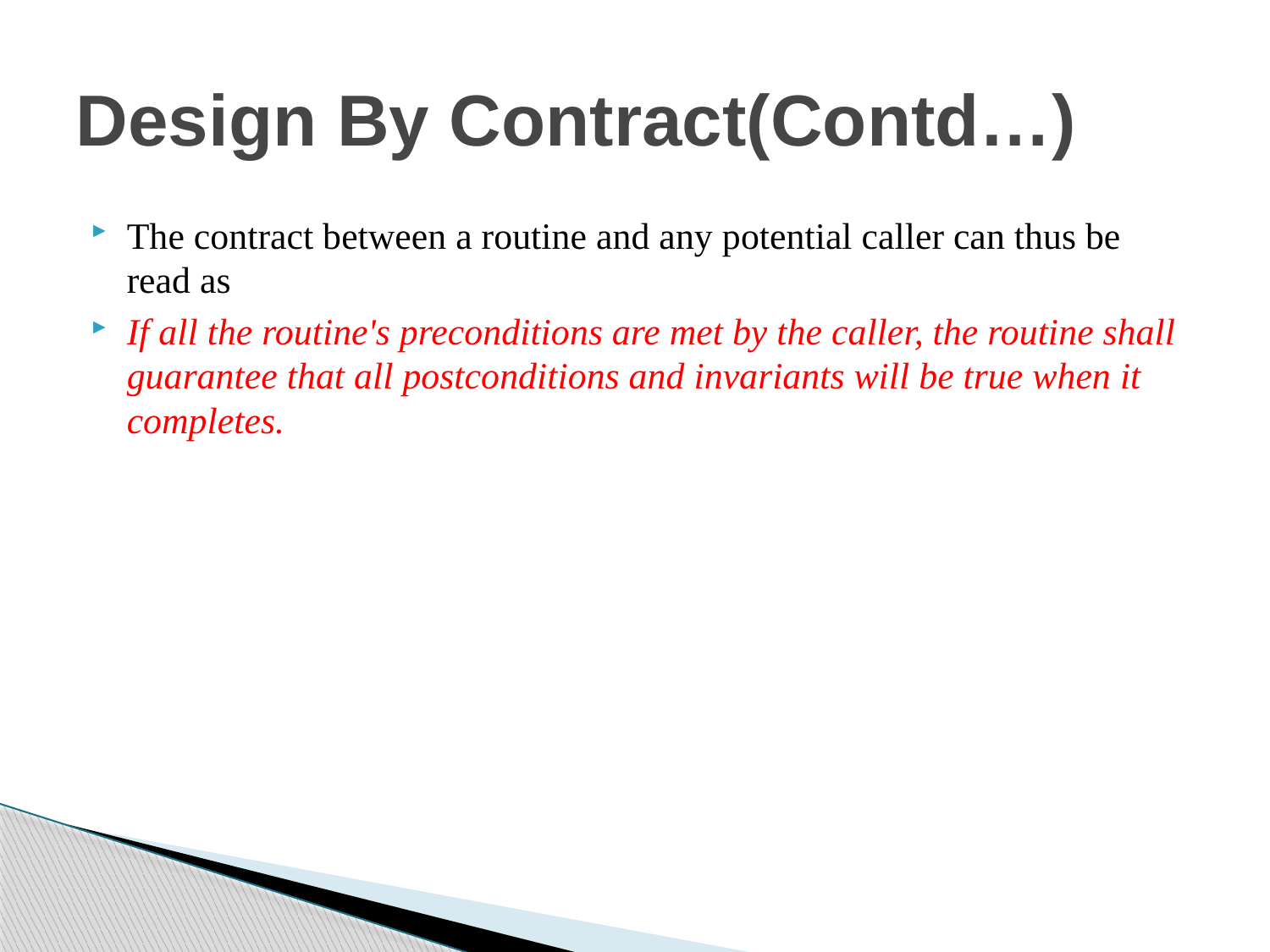

# Design By Contract(Contd…)
The contract between a routine and any potential caller can thus be read as
If all the routine's preconditions are met by the caller, the routine shall guarantee that all postconditions and invariants will be true when it completes.